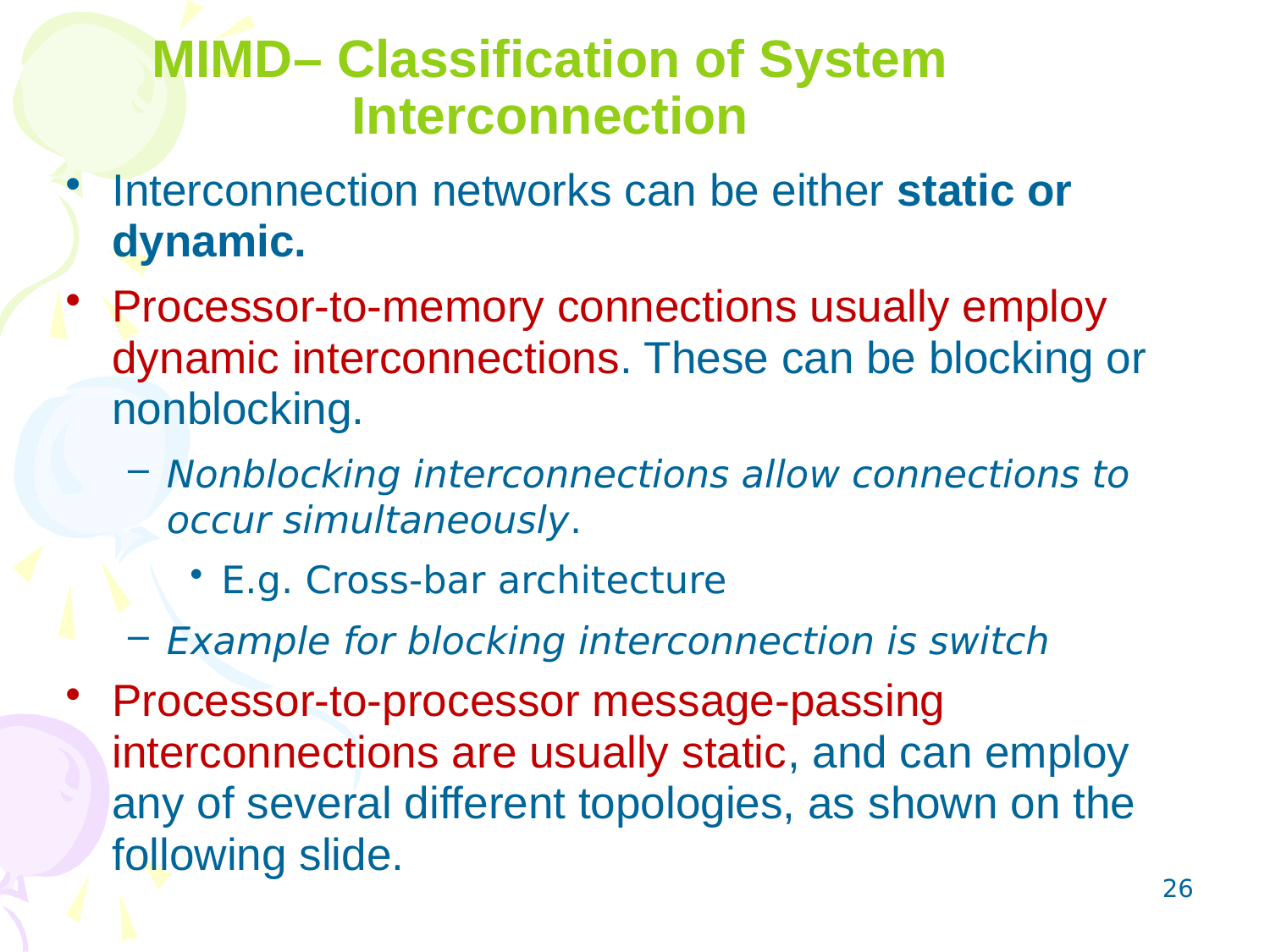

# MIMD– Classification of System Interconnection
Interconnection networks can be either static or dynamic.
Processor-to-memory connections usually employ dynamic interconnections. These can be blocking or nonblocking.
Nonblocking interconnections allow connections to occur simultaneously.
E.g. Cross-bar architecture
Example for blocking interconnection is switch
Processor-to-processor message-passing interconnections are usually static, and can employ any of several different topologies, as shown on the following slide.
26